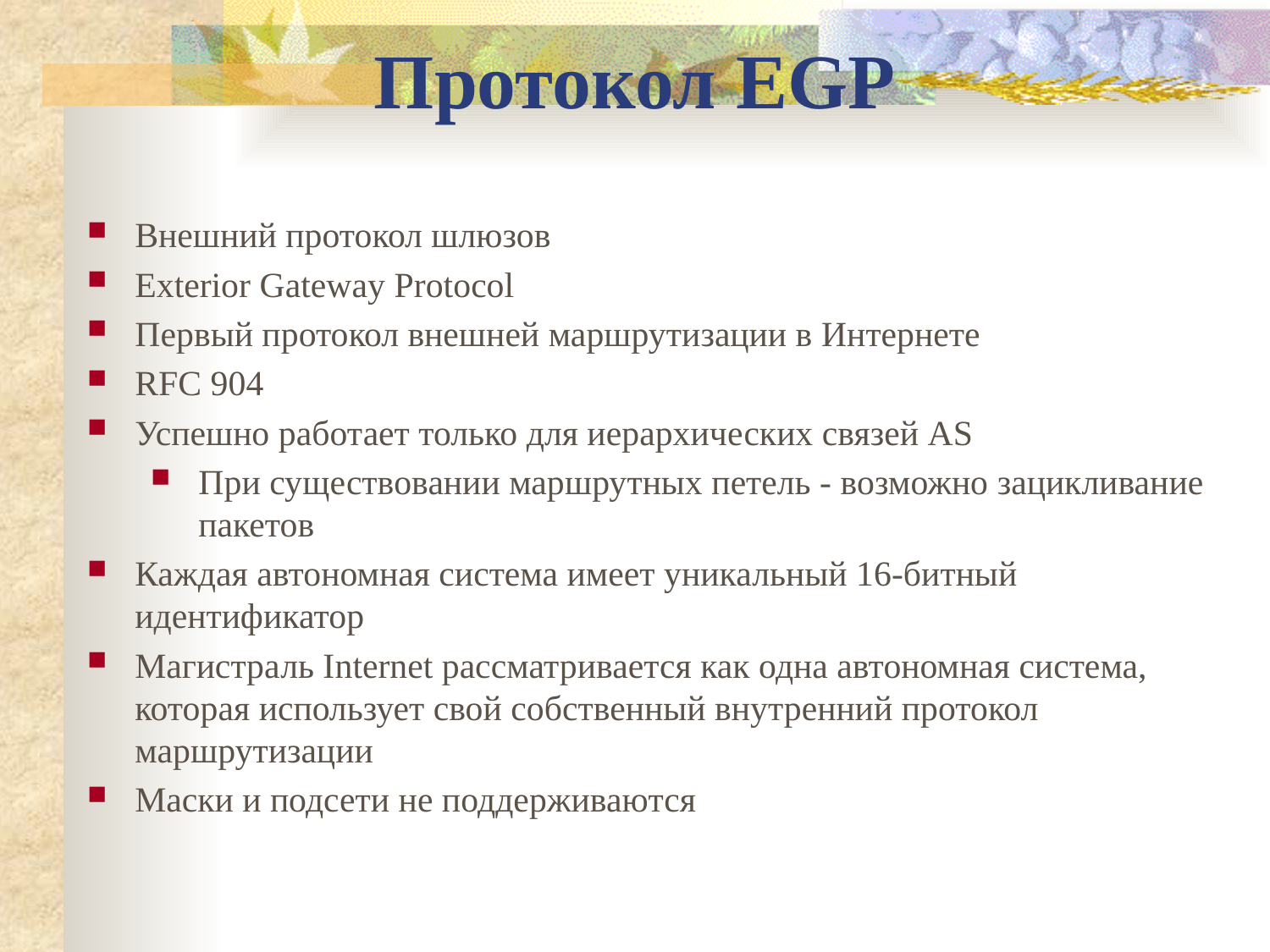

Протокол EGP

Внешний протокол шлюзов
Exterior Gateway Protocol
Первый протокол внешней маршрутизации в Интернете
RFC 904
Успешно работает только для иерархических связей AS
При существовании маршрутных петель - возможно зацикливание пакетов
Каждая автономная система имеет уникальный 16-битный идентификатор
Магистраль Internet рассматривается как одна автономная система, которая использует свой собственный внутренний протокол маршрутизации
Маски и подсети не поддерживаются